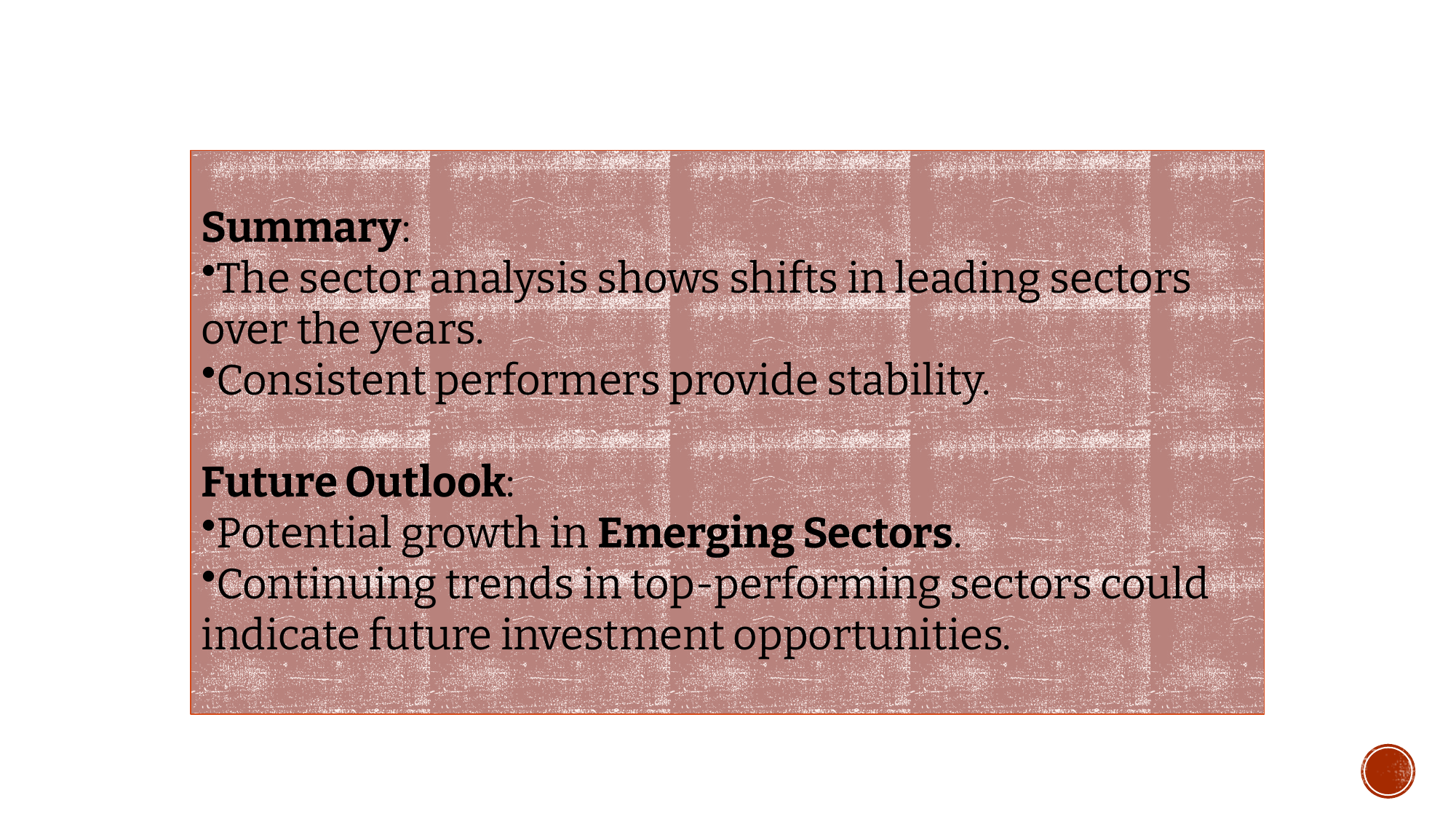

Summary:
The sector analysis shows shifts in leading sectors over the years.
Consistent performers provide stability.

Future Outlook:
Potential growth in Emerging Sectors.
Continuing trends in top-performing sectors could indicate future investment opportunities.